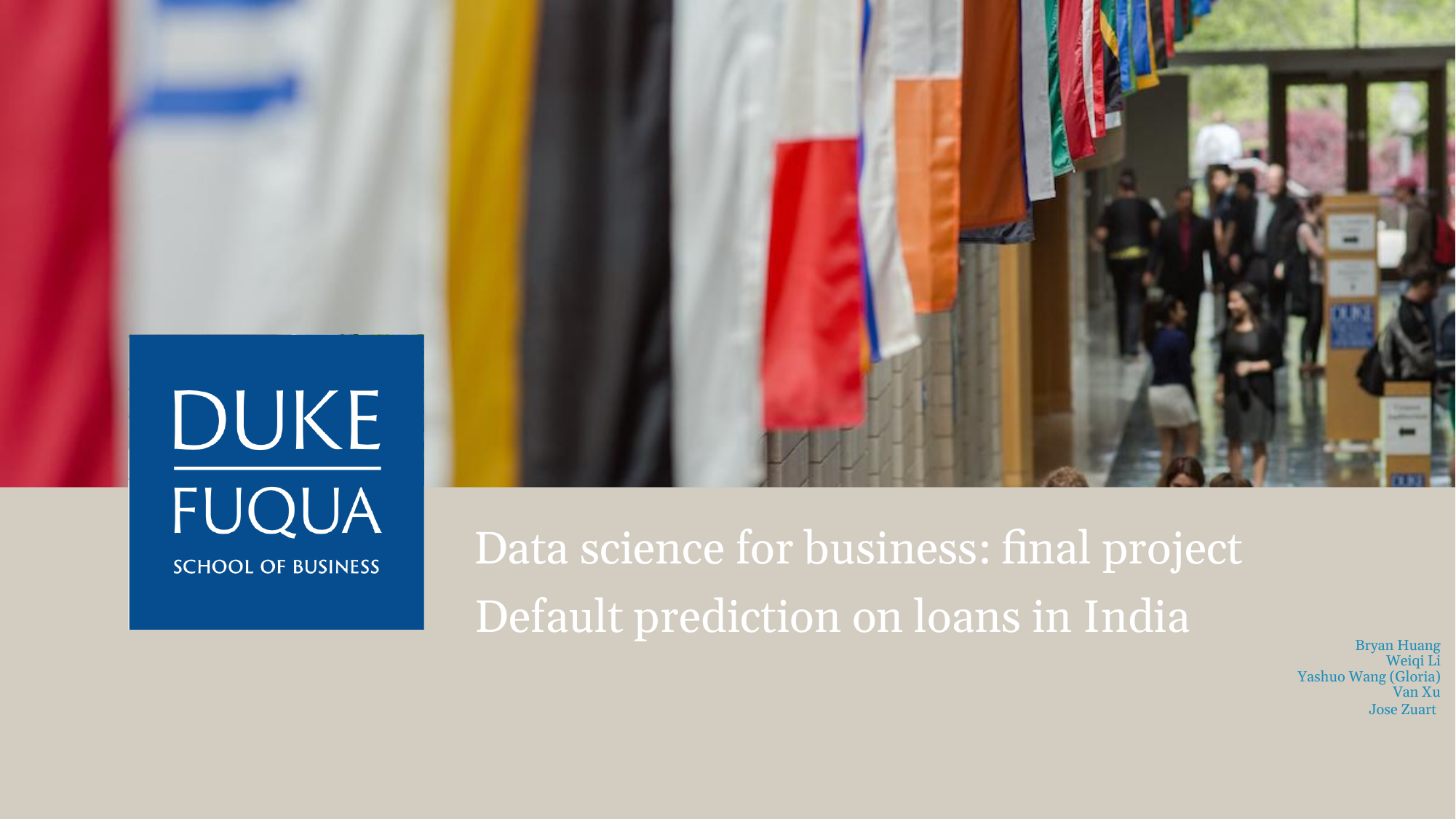

Data science for business: final project
Default prediction on loans in India
# Bryan Huang Weiqi Li Yashuo Wang (Gloria) Van Xu Jose Zuart